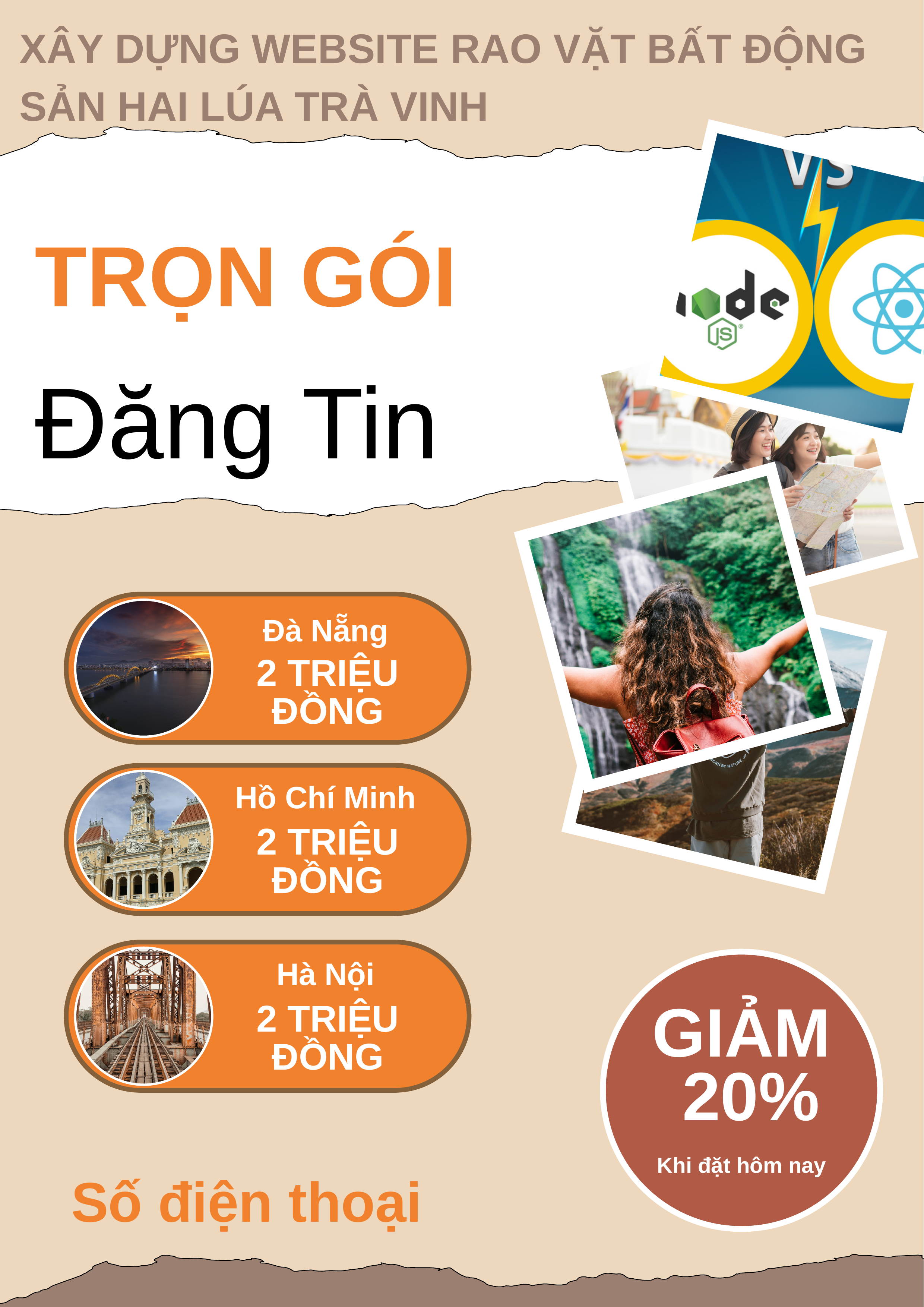

XÂY DỰNG WEBSITE RAO VẶT BẤT ĐỘNG SẢN HAI LÚA TRÀ VINH

TRỌN GÓI

Đăng Tin

Đà Nẵng
2 TRIỆU ĐỒNG

Hồ Chí Minh
2 TRIỆU ĐỒNG

Hà Nội

2 TRIỆU ĐỒNG
GIẢM
 20%
Khi đặt hôm nay
Số điện thoại